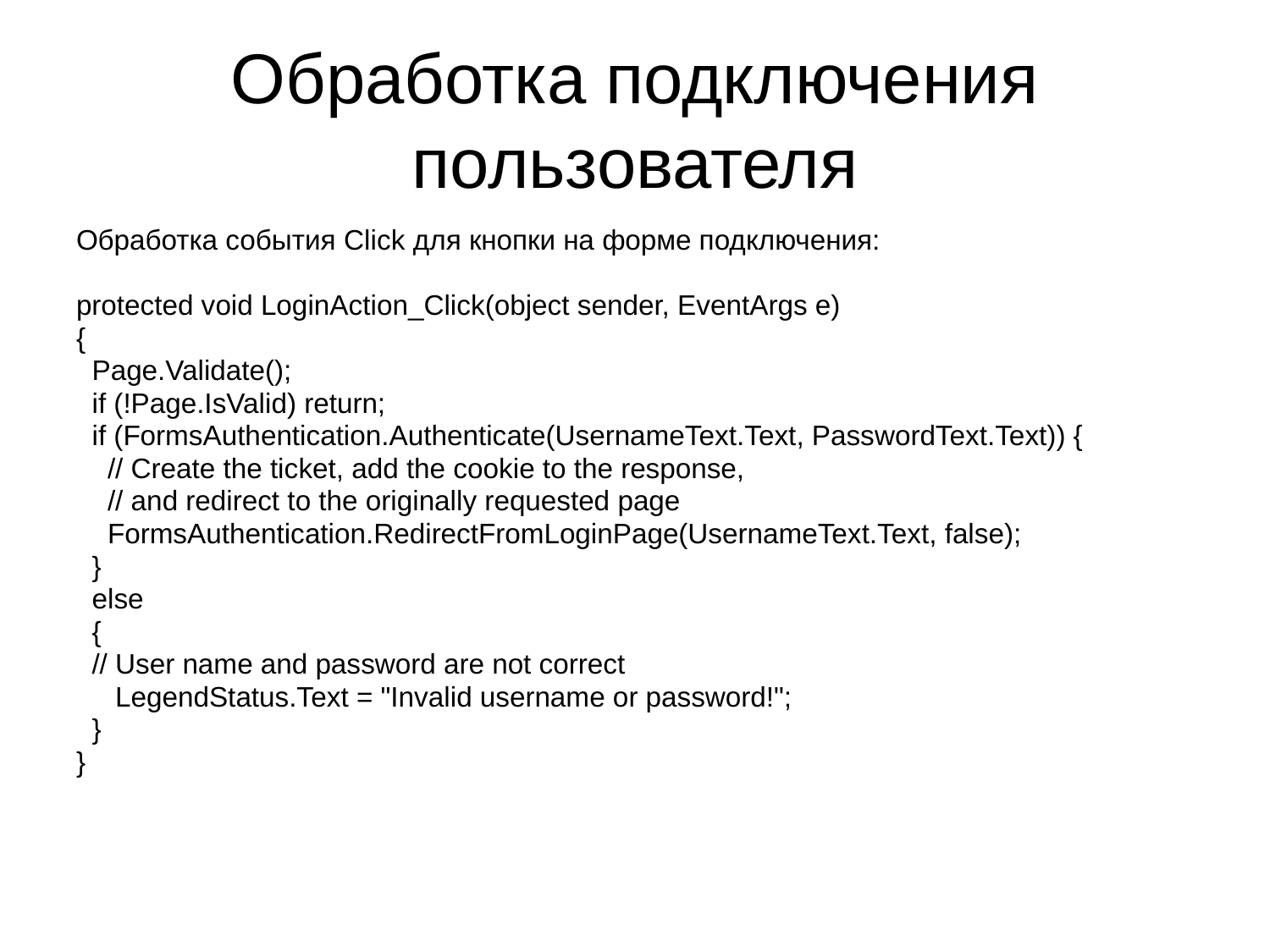

# Обработка подключения пользователя
Обработка события Click для кнопки на форме подключения:

protected void LoginAction_Click(object sender, EventArgs e)
{
  Page.Validate();
  if (!Page.IsValid) return;
  if (FormsAuthentication.Authenticate(UsernameText.Text, PasswordText.Text)) {
    // Create the ticket, add the cookie to the response,
    // and redirect to the originally requested page
    FormsAuthentication.RedirectFromLoginPage(UsernameText.Text, false);
  }
  else
  {
  // User name and password are not correct
     LegendStatus.Text = "Invalid username or password!";
  }
}